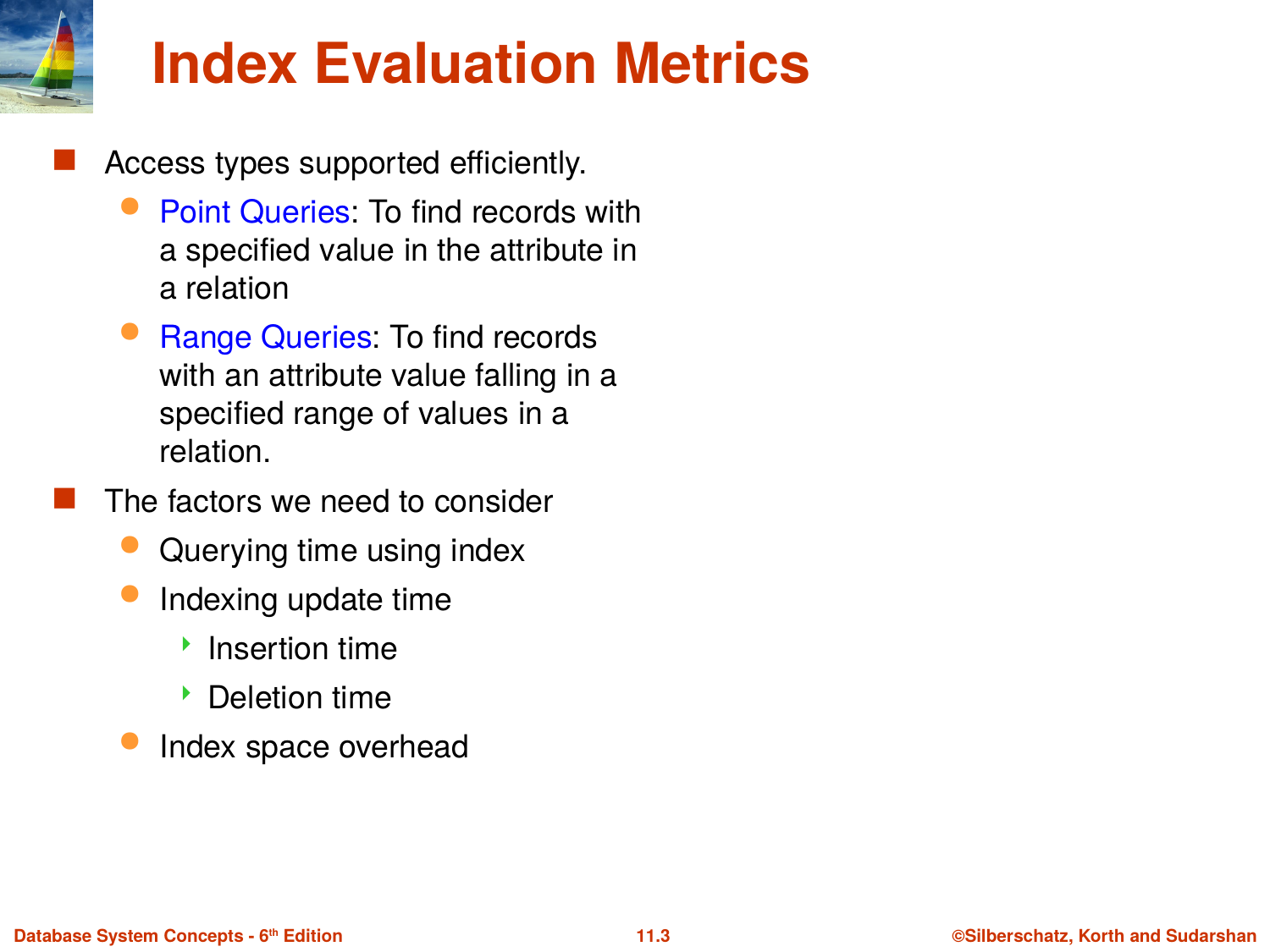

# Index Evaluation Metrics
Access types supported efficiently.
Point Queries: To find records with a specified value in the attribute in a relation
Range Queries: To find records with an attribute value falling in a specified range of values in a relation.
The factors we need to consider
Querying time using index
Indexing update time
Insertion time
Deletion time
Index space overhead